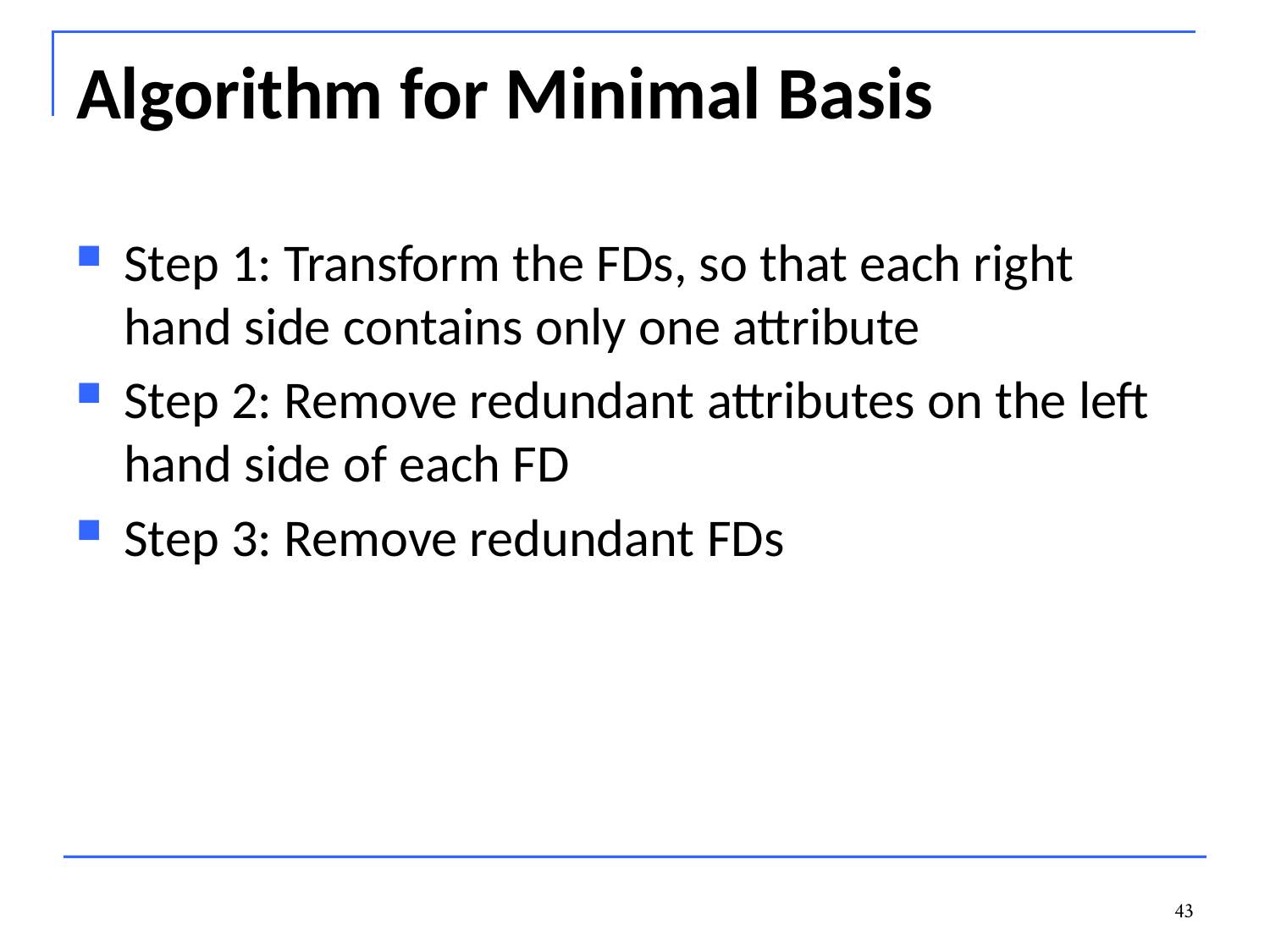

# Algorithm for Minimal Basis
Step 1: Transform the FDs, so that each right hand side contains only one attribute
Step 2: Remove redundant attributes on the left hand side of each FD
Step 3: Remove redundant FDs

43